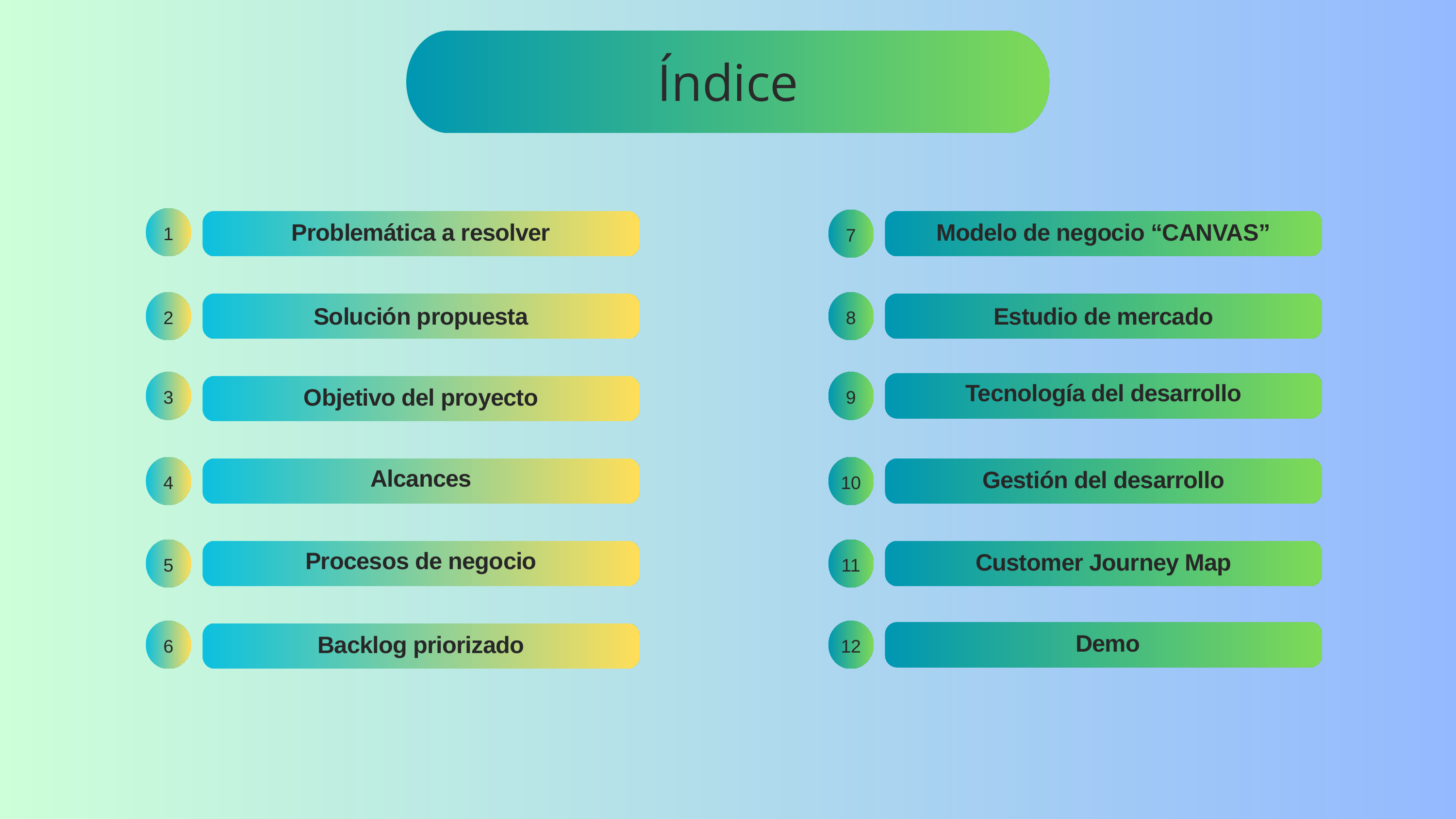

Índice

1

7

Problemática a resolver

Modelo de negocio “CANVAS”
Estudio de Mercado

2

8

Solución propuesta

Estudio de mercado

3

9

Tecnología del desarrollo

Objetivo del proyecto

4

10

Alcances

Gestión del desarrollo

5

11

Procesos de negocio

Customer Journey Map

6

12

Demo

Backlog priorizado